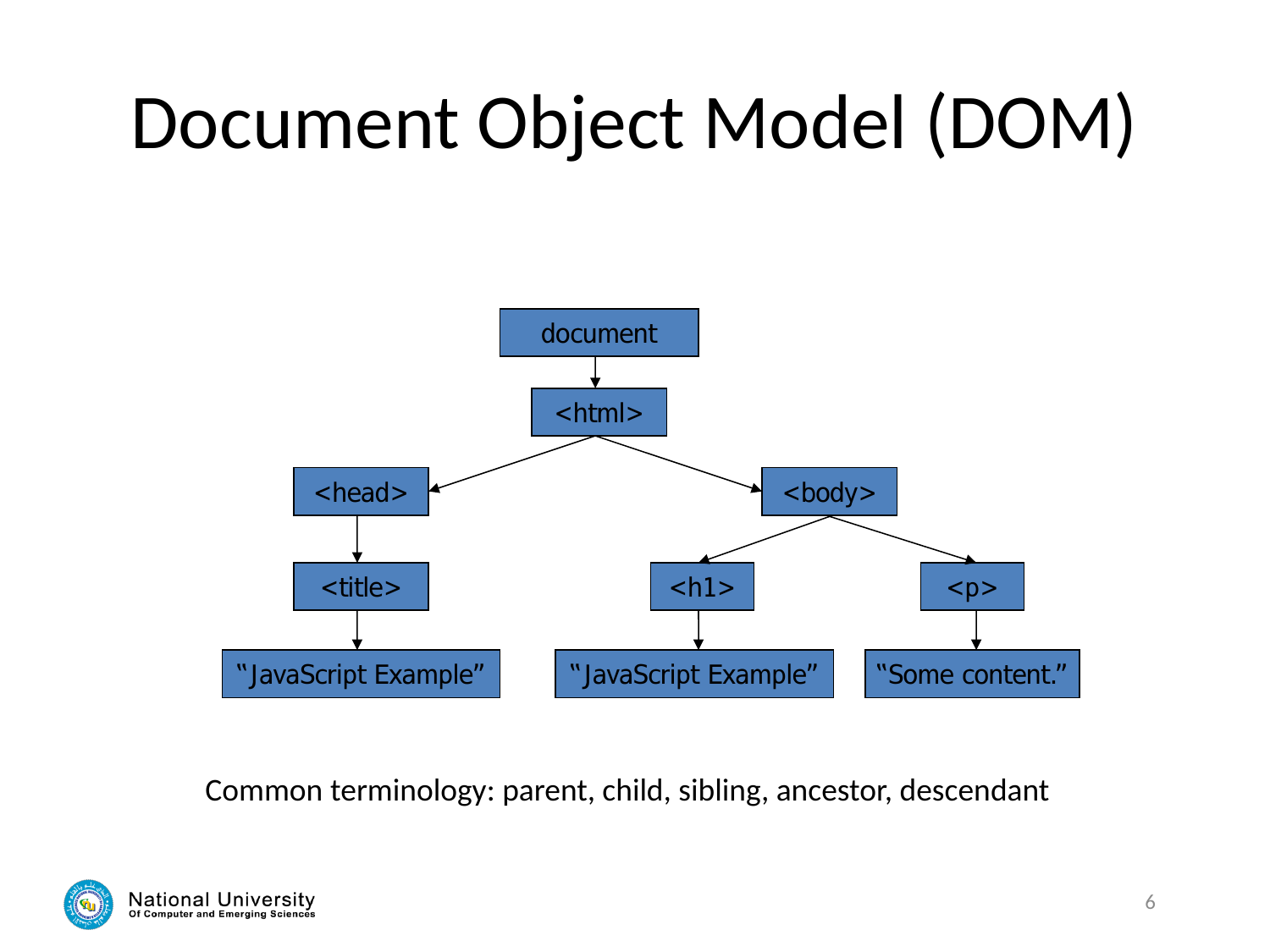

# Document Object Model (DOM)
document

<html>

<head>
<body>

<title>
<h1>
<p>

“JavaScript Example”
“JavaScript Example”
“Some content.”
Common terminology: parent, child, sibling, ancestor, descendant
6